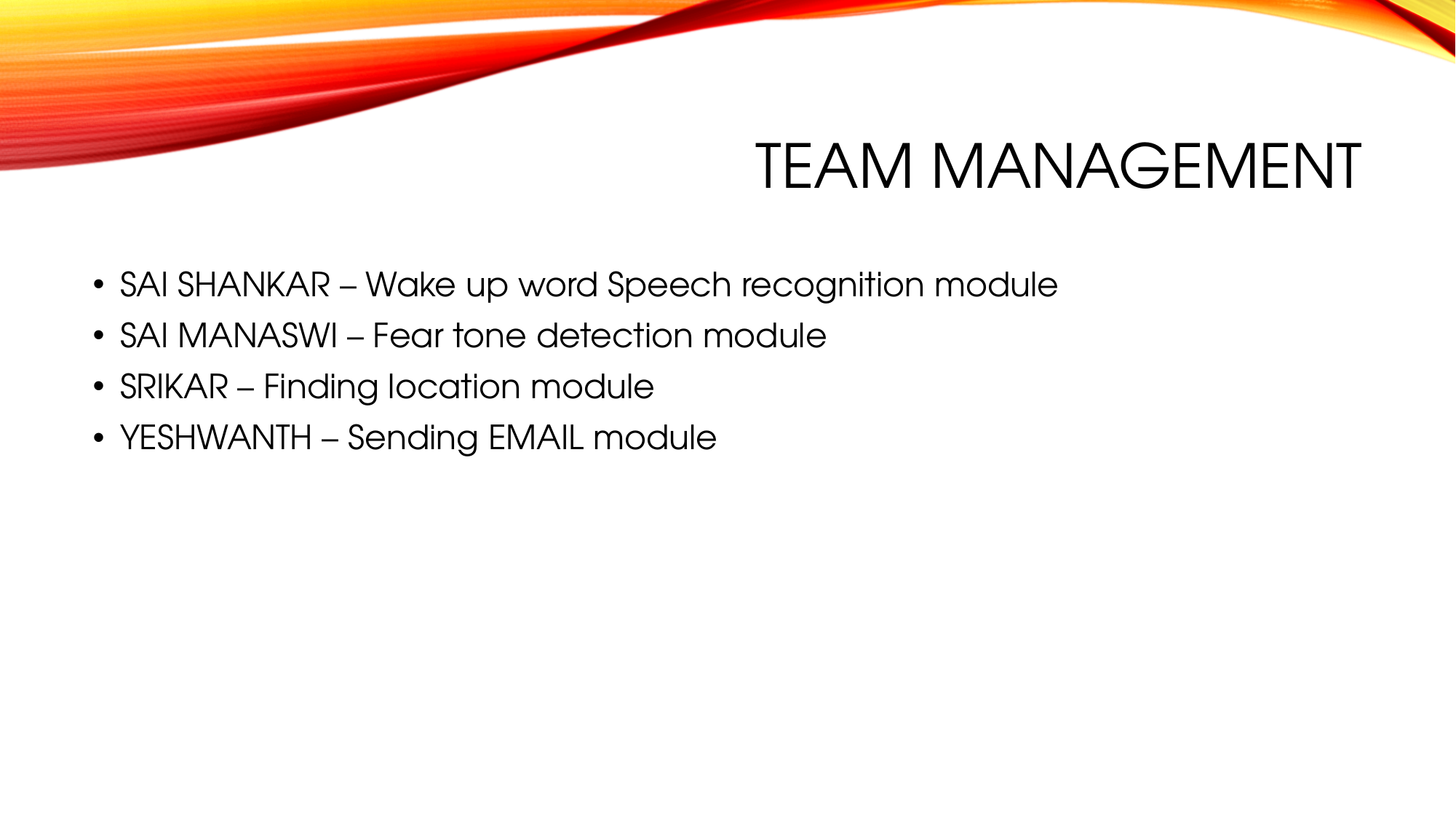

# Team management
SAI SHANKAR – Wake up word Speech recognition module
SAI MANASWI – Fear tone detection module
SRIKAR – Finding location module
YESHWANTH – Sending EMAIL module